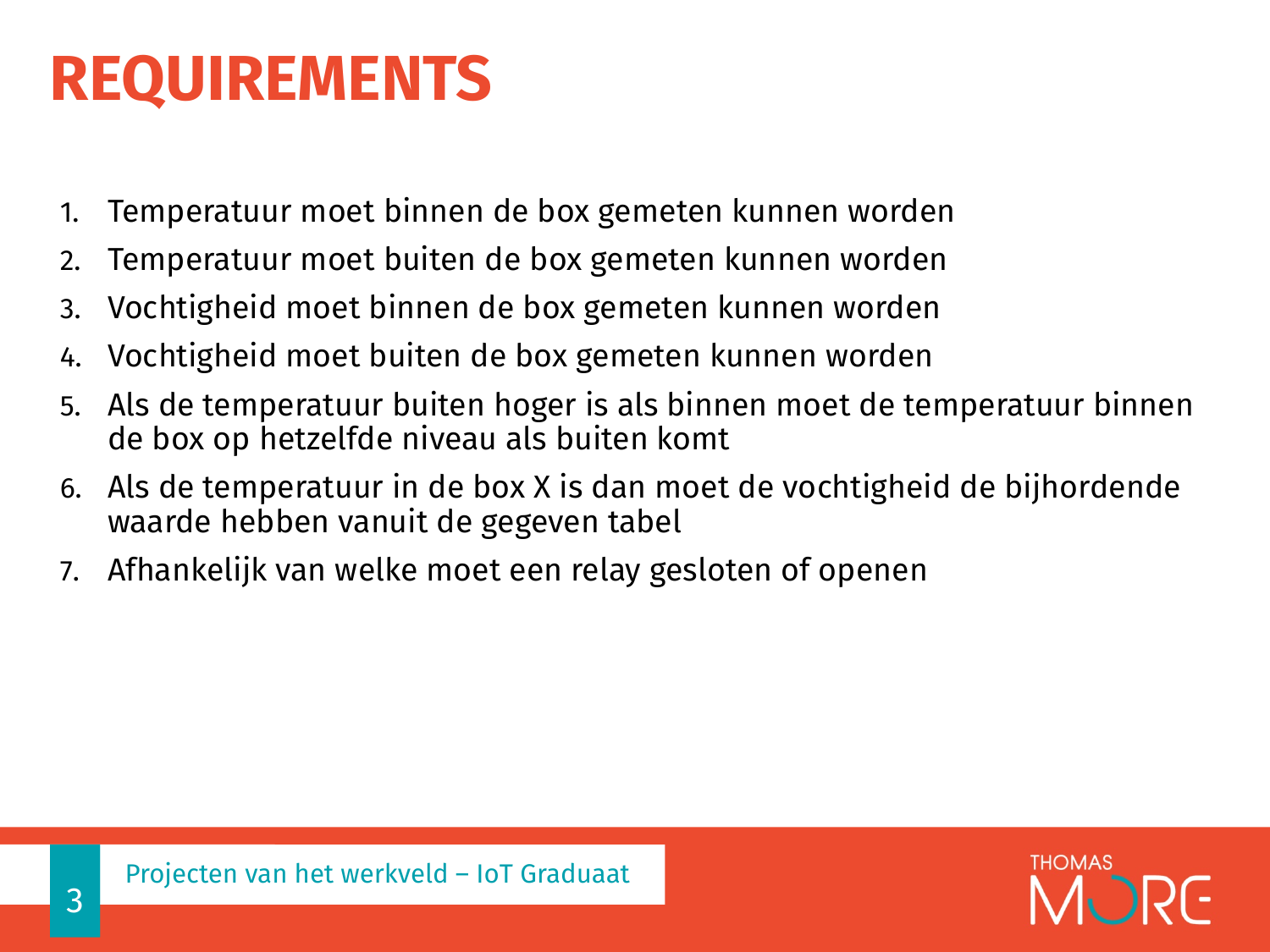

# Requirements
Temperatuur moet binnen de box gemeten kunnen worden
Temperatuur moet buiten de box gemeten kunnen worden
Vochtigheid moet binnen de box gemeten kunnen worden
Vochtigheid moet buiten de box gemeten kunnen worden
Als de temperatuur buiten hoger is als binnen moet de temperatuur binnen de box op hetzelfde niveau als buiten komt
Als de temperatuur in de box X is dan moet de vochtigheid de bijhordende waarde hebben vanuit de gegeven tabel
Afhankelijk van welke moet een relay gesloten of openen

3
3
Projecten van het werkveld – IoT Graduaat